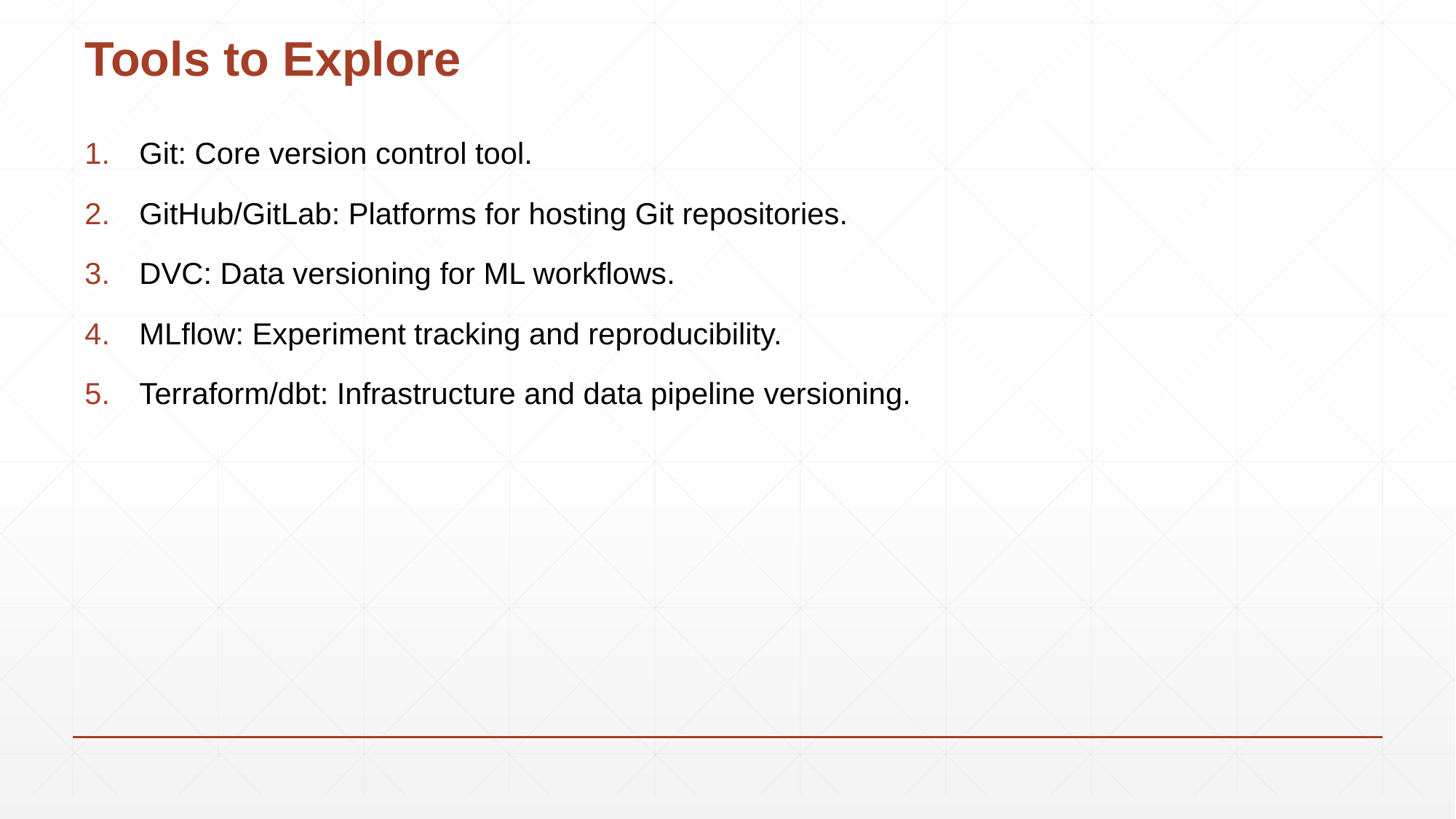

# Tools to Explore
Git: Core version control tool.
GitHub/GitLab: Platforms for hosting Git repositories.
DVC: Data versioning for ML workflows.
MLflow: Experiment tracking and reproducibility.
Terraform/dbt: Infrastructure and data pipeline versioning.